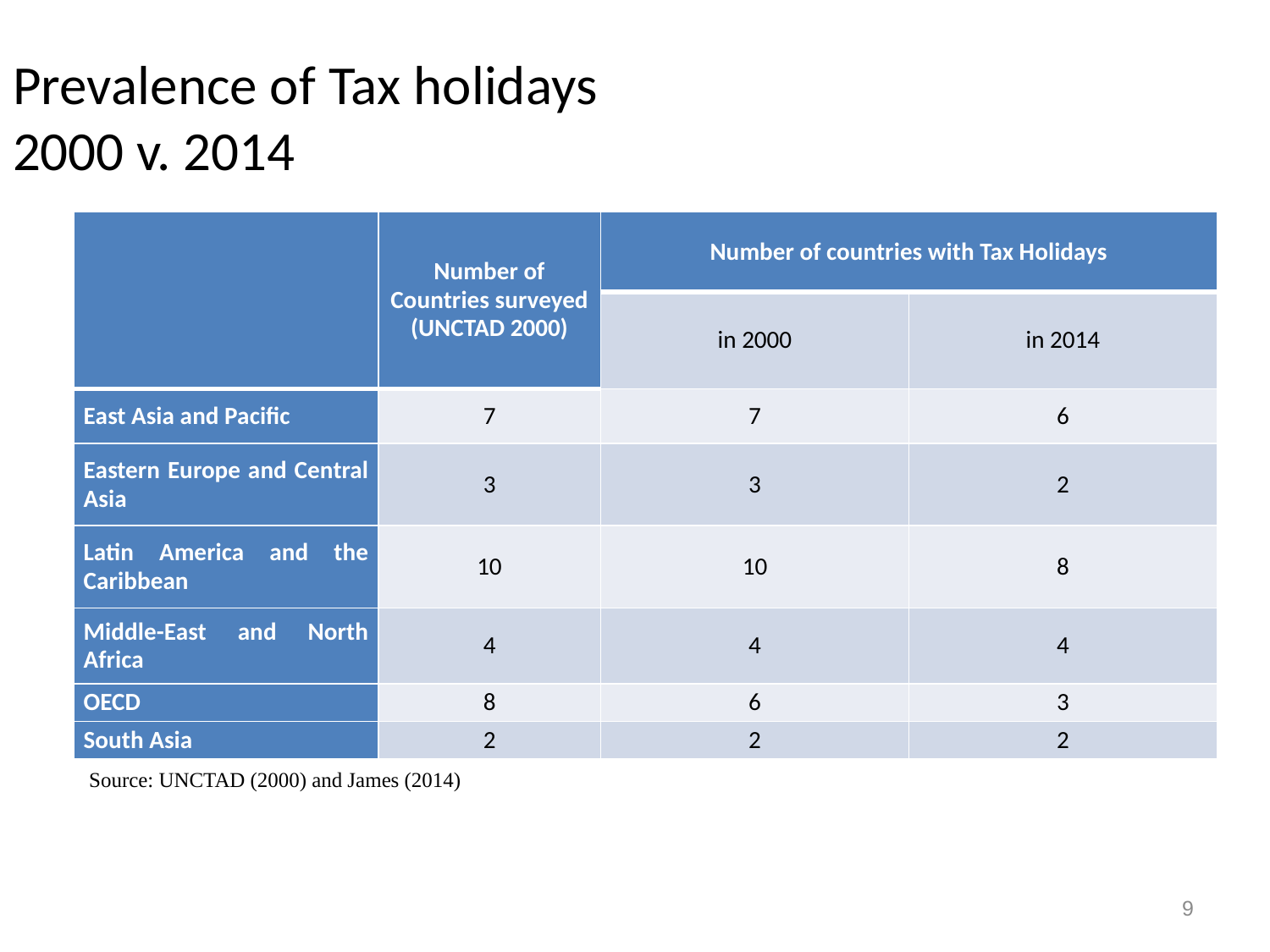

# Prevalence of Tax holidays 2000 v. 2014
|  | Number of Countries surveyed (UNCTAD 2000) | Number of countries with Tax Holidays |  |
| --- | --- | --- | --- |
|  |  | in 2000 | in 2014 |
| East Asia and Pacific | 7 | 7 | 6 |
| Eastern Europe and Central Asia | 3 | 3 | 2 |
| Latin America and the Caribbean | 10 | 10 | 8 |
| Middle-East and North Africa | 4 | 4 | 4 |
| OECD | 8 | 6 | 3 |
| South Asia | 2 | 2 | 2 |
Source: UNCTAD (2000) and James (2014)

9